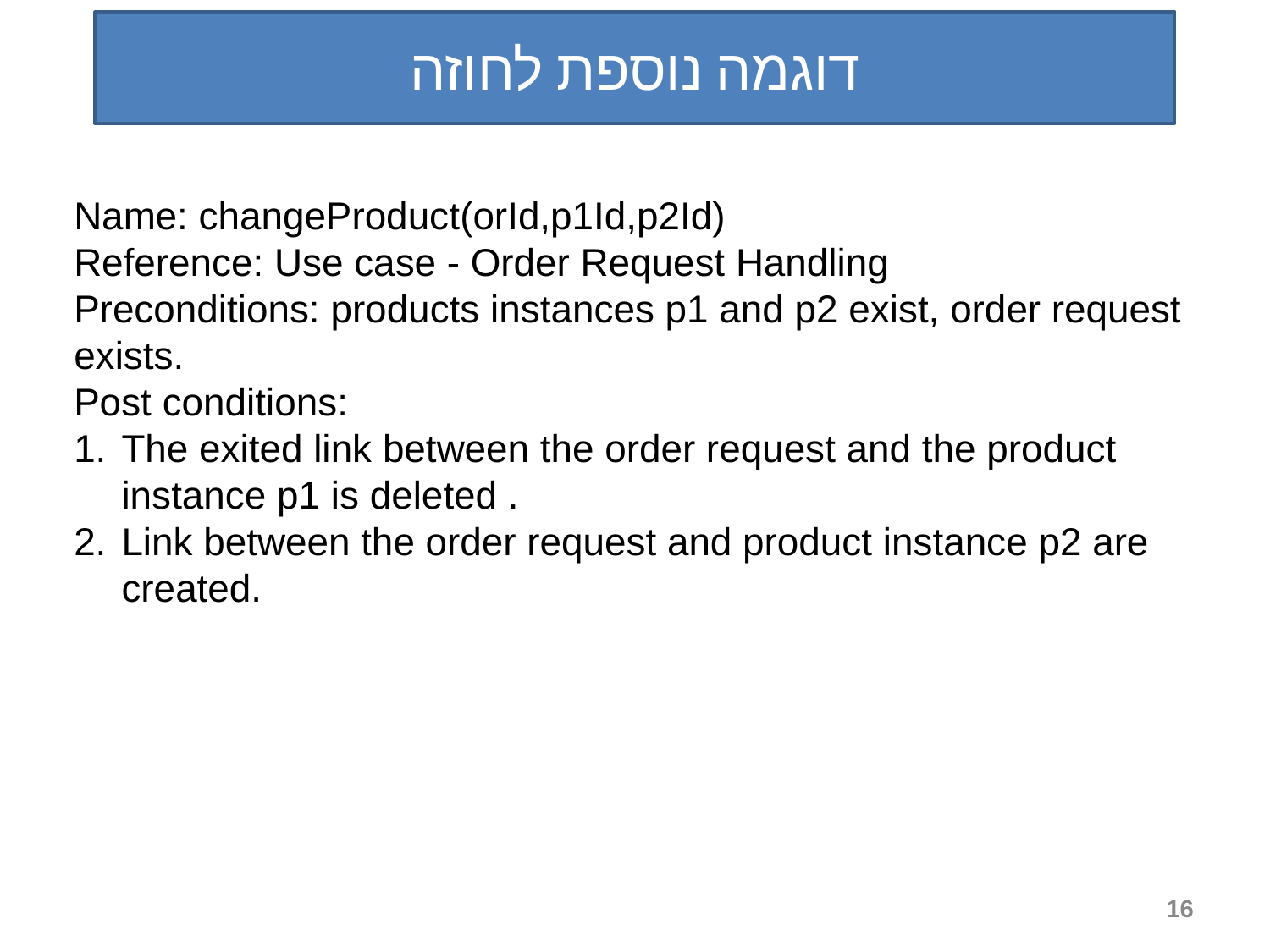

דוגמה נוספת לחוזה
Name: changeProduct(orId,p1Id,p2Id)
Reference: Use case - Order Request Handling
Preconditions: products instances p1 and p2 exist, order request exists.
Post conditions:
The exited link between the order request and the product instance p1 is deleted .
Link between the order request and product instance p2 are created.
16